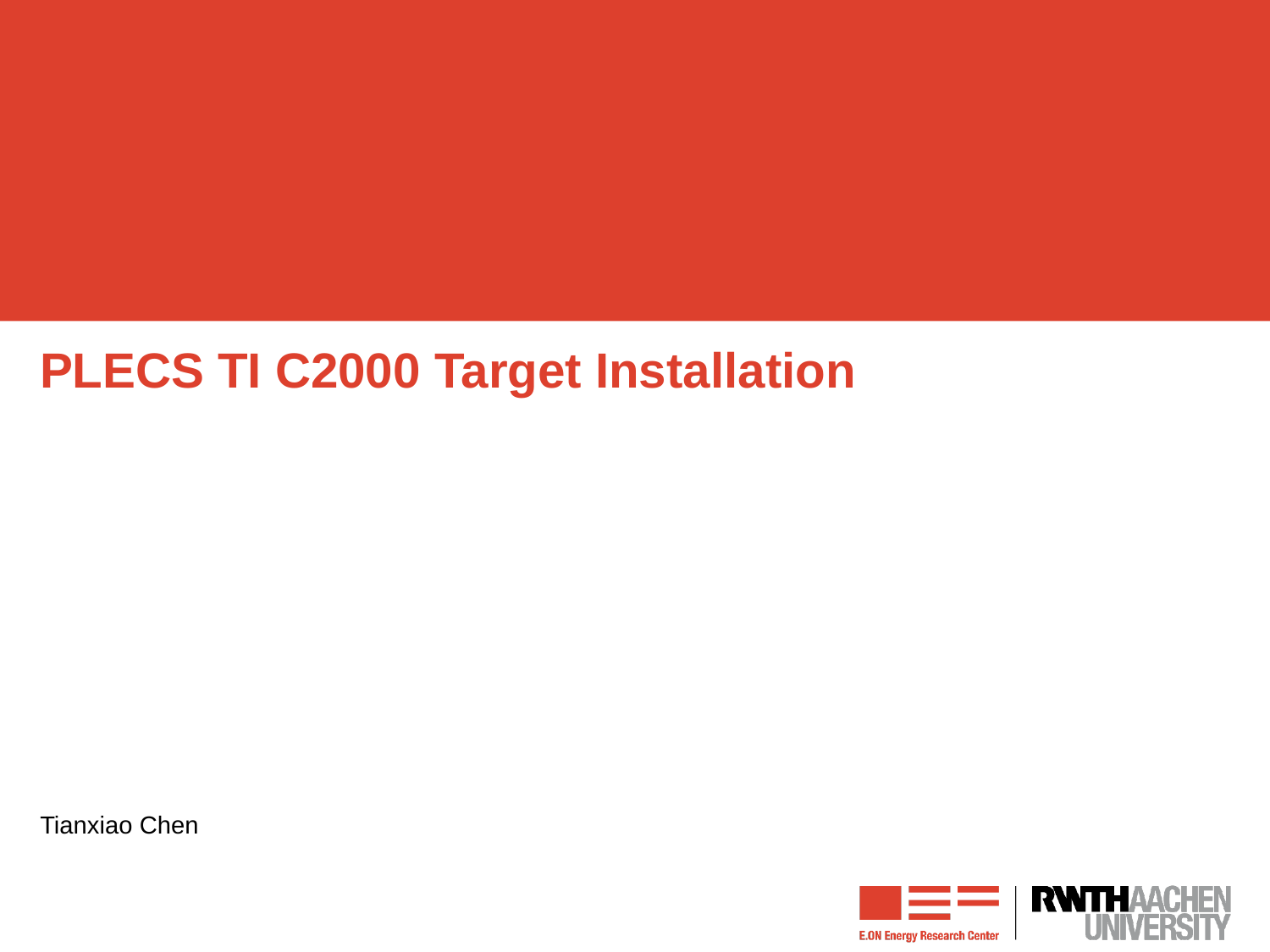

# PLECS TI C2000 Target Installation
Tianxiao Chen